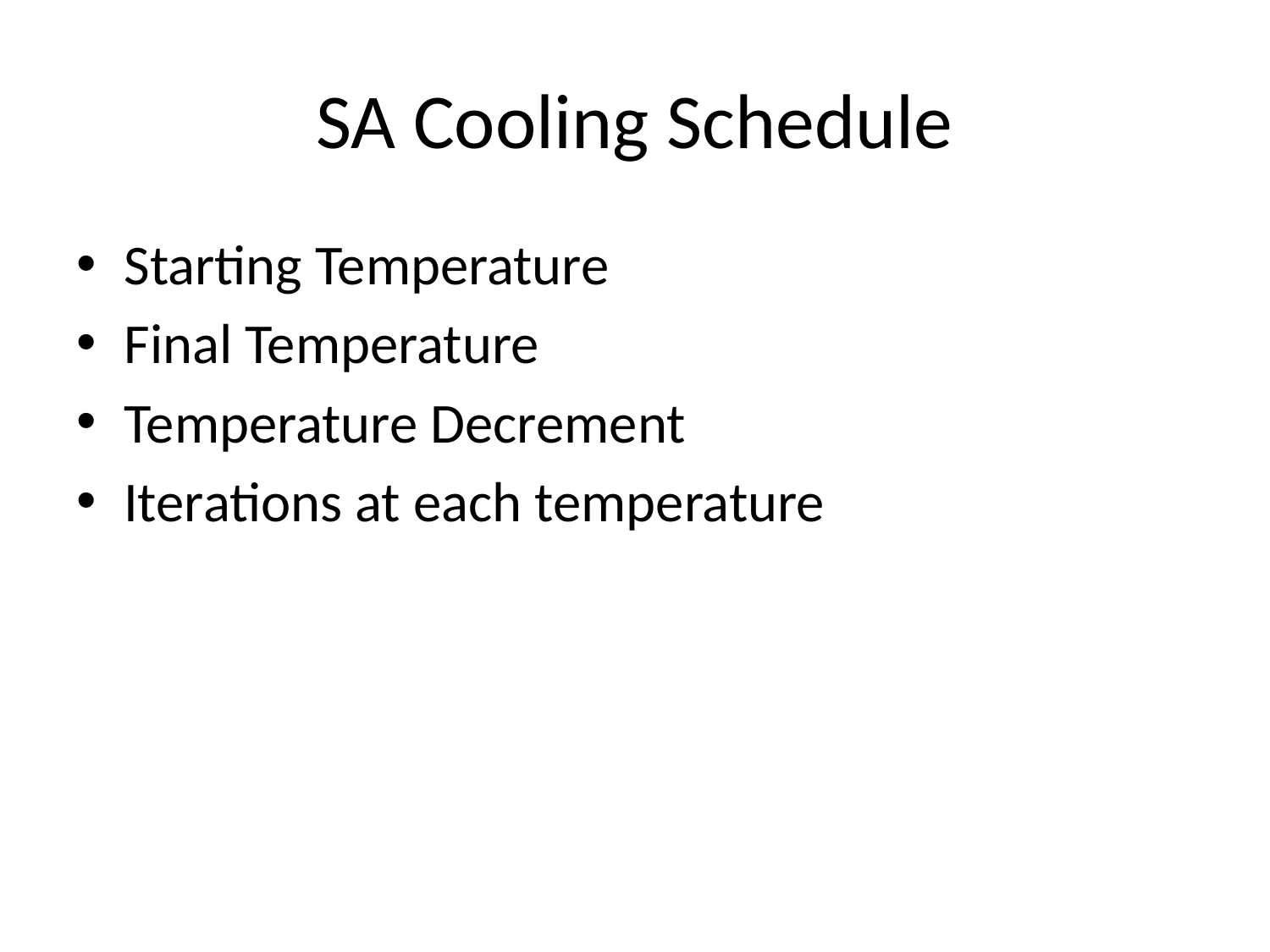

# SA Cooling Schedule
Starting Temperature
Final Temperature
Temperature Decrement
Iterations at each temperature